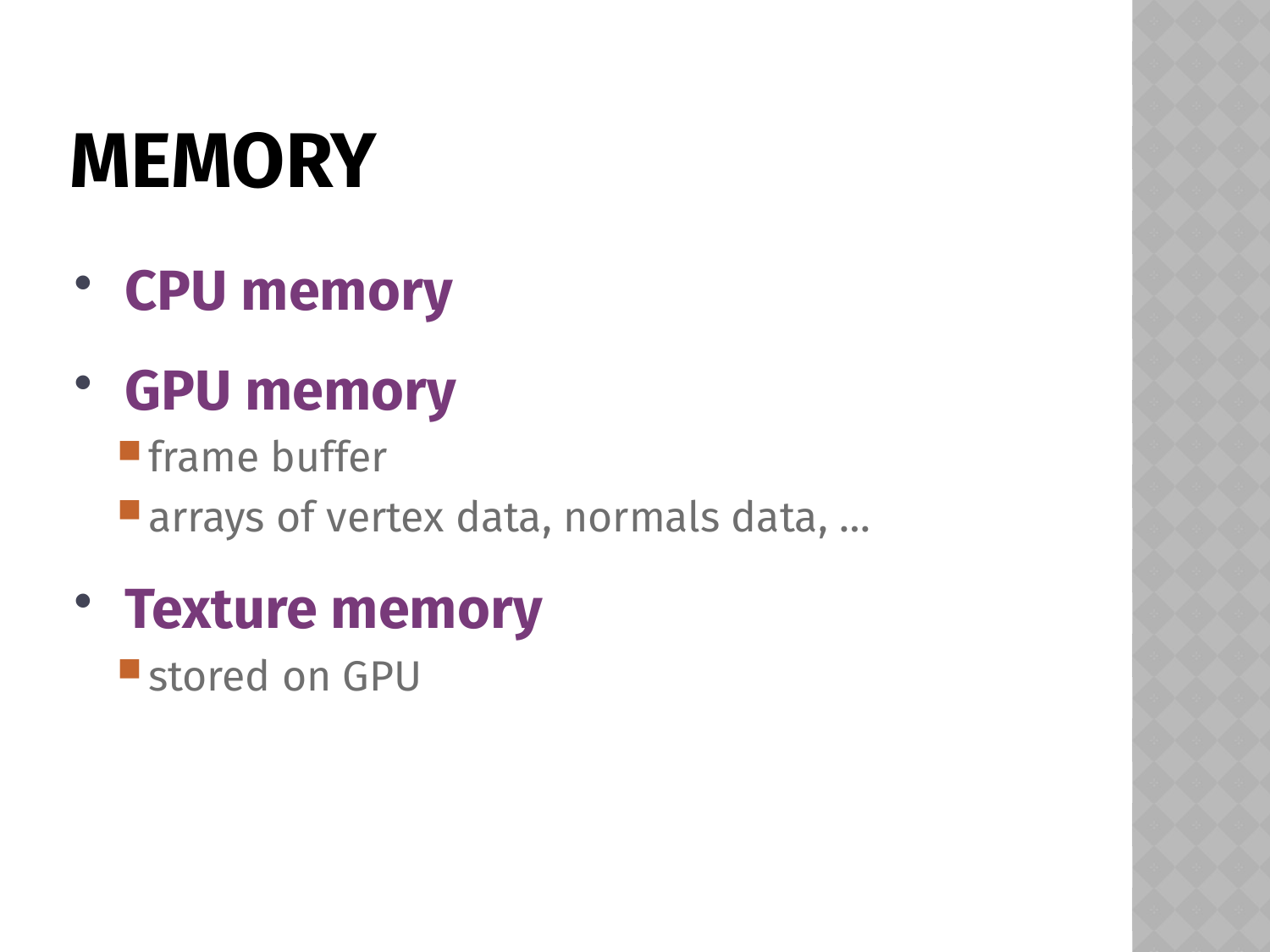

# Memory
CPU memory
GPU memory
frame buffer
arrays of vertex data, normals data, …
Texture memory
stored on GPU